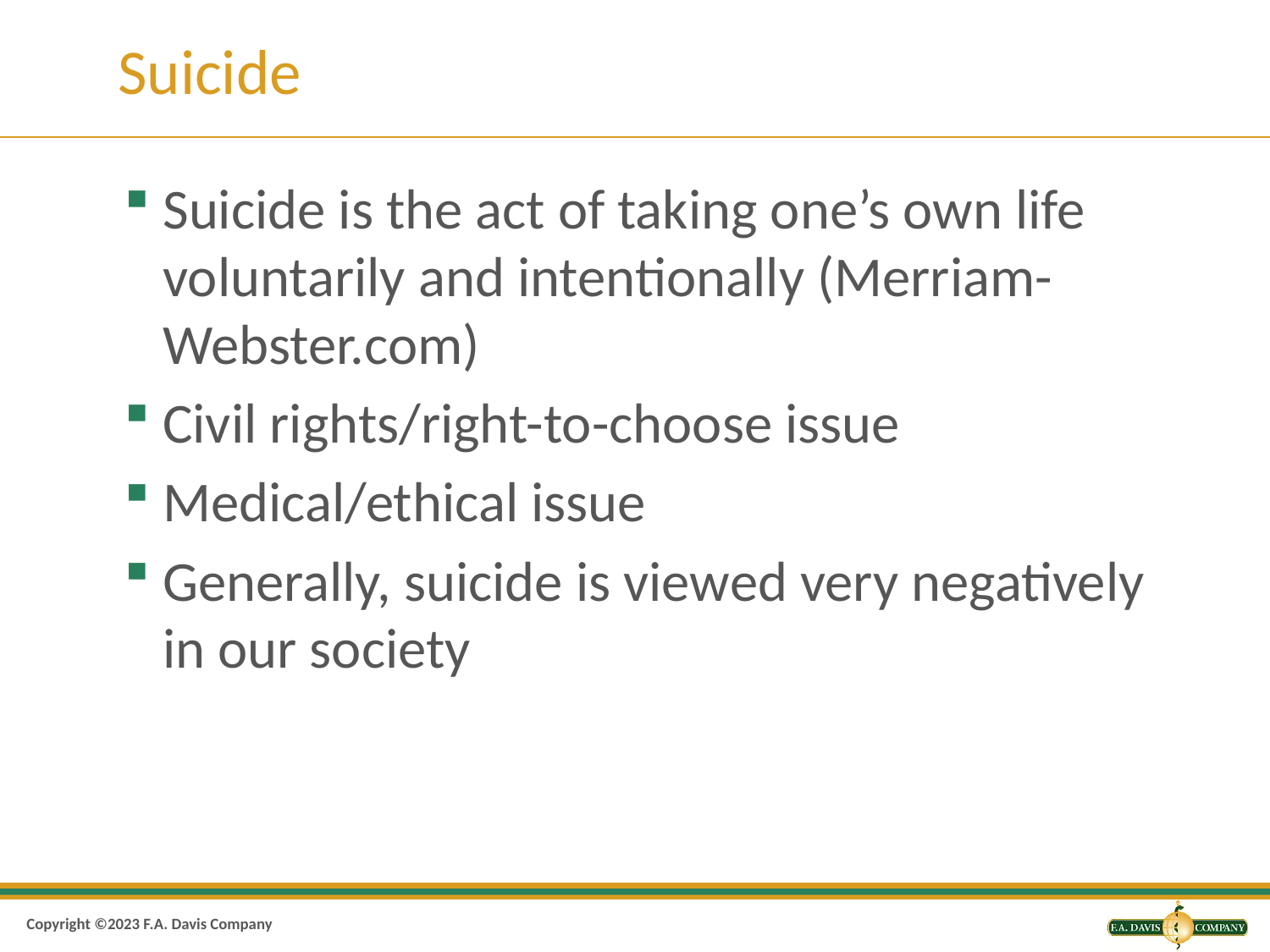

# Suicide
Suicide is the act of taking one’s own life voluntarily and intentionally (Merriam-Webster.com)
Civil rights/right-to-choose issue
Medical/ethical issue
Generally, suicide is viewed very negatively in our society